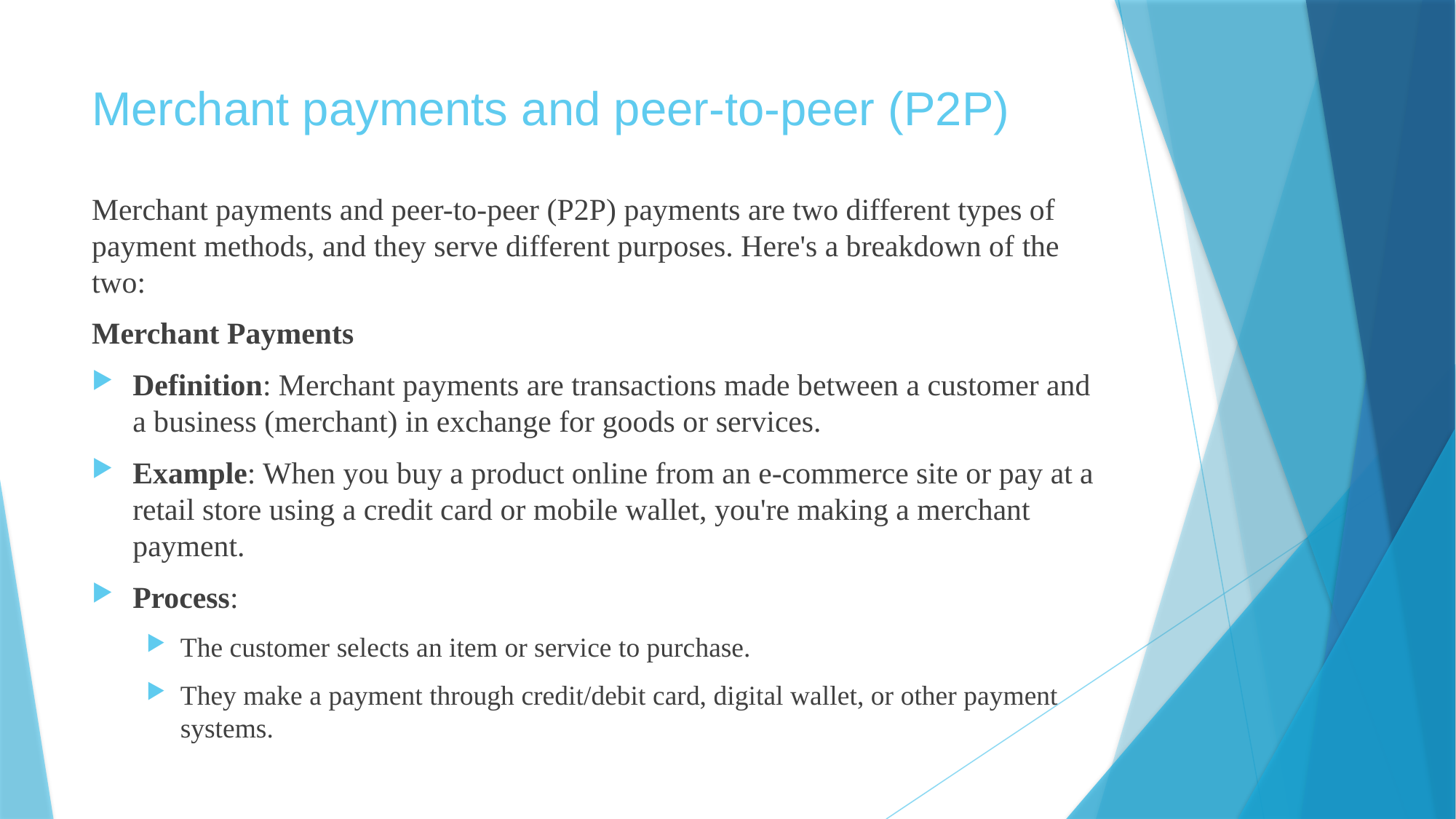

# Merchant payments and peer-to-peer (P2P)
Merchant payments and peer-to-peer (P2P) payments are two different types of payment methods, and they serve different purposes. Here's a breakdown of the two:
Merchant Payments
Definition: Merchant payments are transactions made between a customer and a business (merchant) in exchange for goods or services.
Example: When you buy a product online from an e-commerce site or pay at a retail store using a credit card or mobile wallet, you're making a merchant payment.
Process:
The customer selects an item or service to purchase.
They make a payment through credit/debit card, digital wallet, or other payment systems.